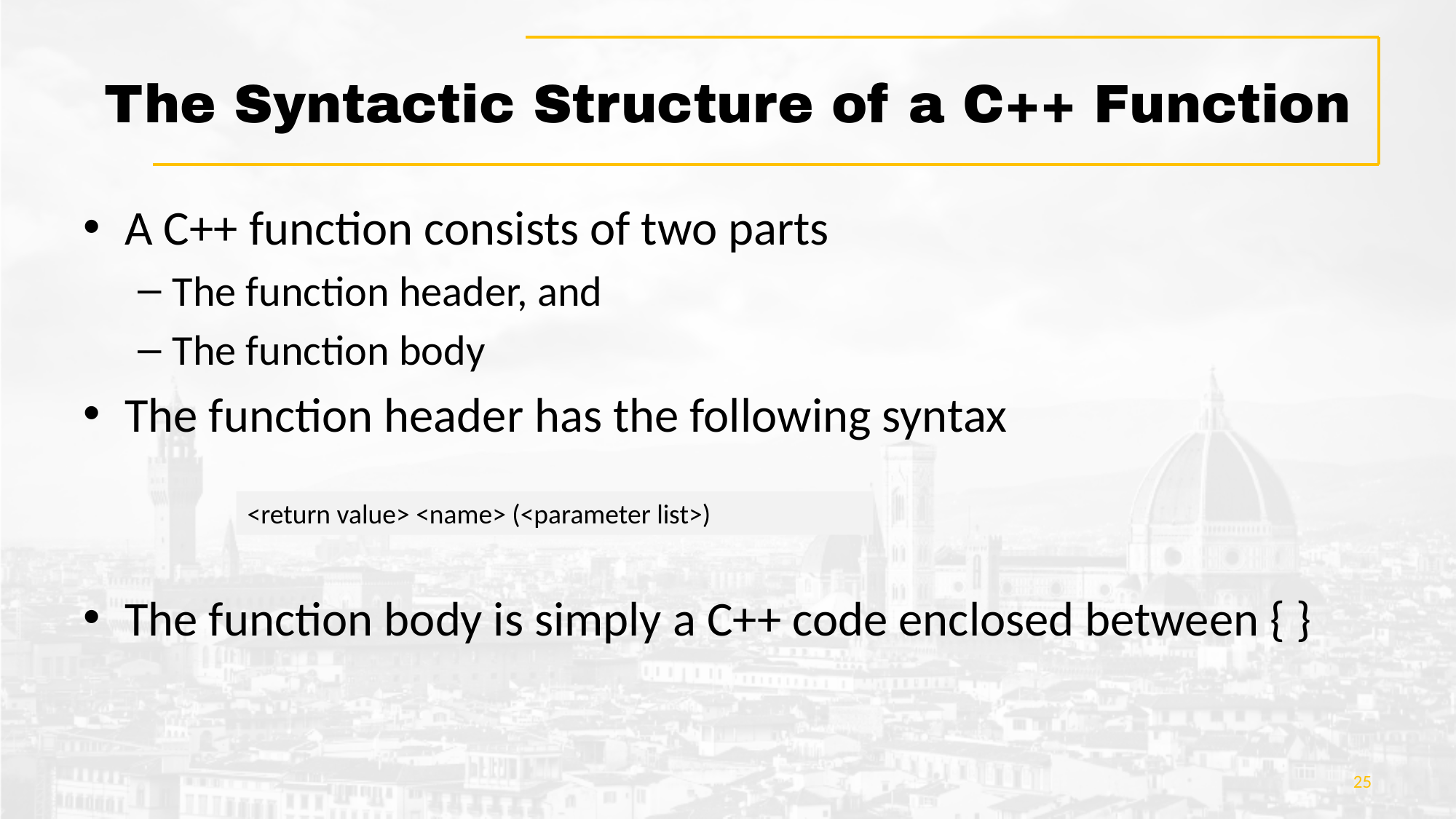

# The Syntactic Structure of a C++ Function
A C++ function consists of two parts
The function header, and
The function body
The function header has the following syntax

The function body is simply a C++ code enclosed between { }
<return value> <name> (<parameter list>)
25